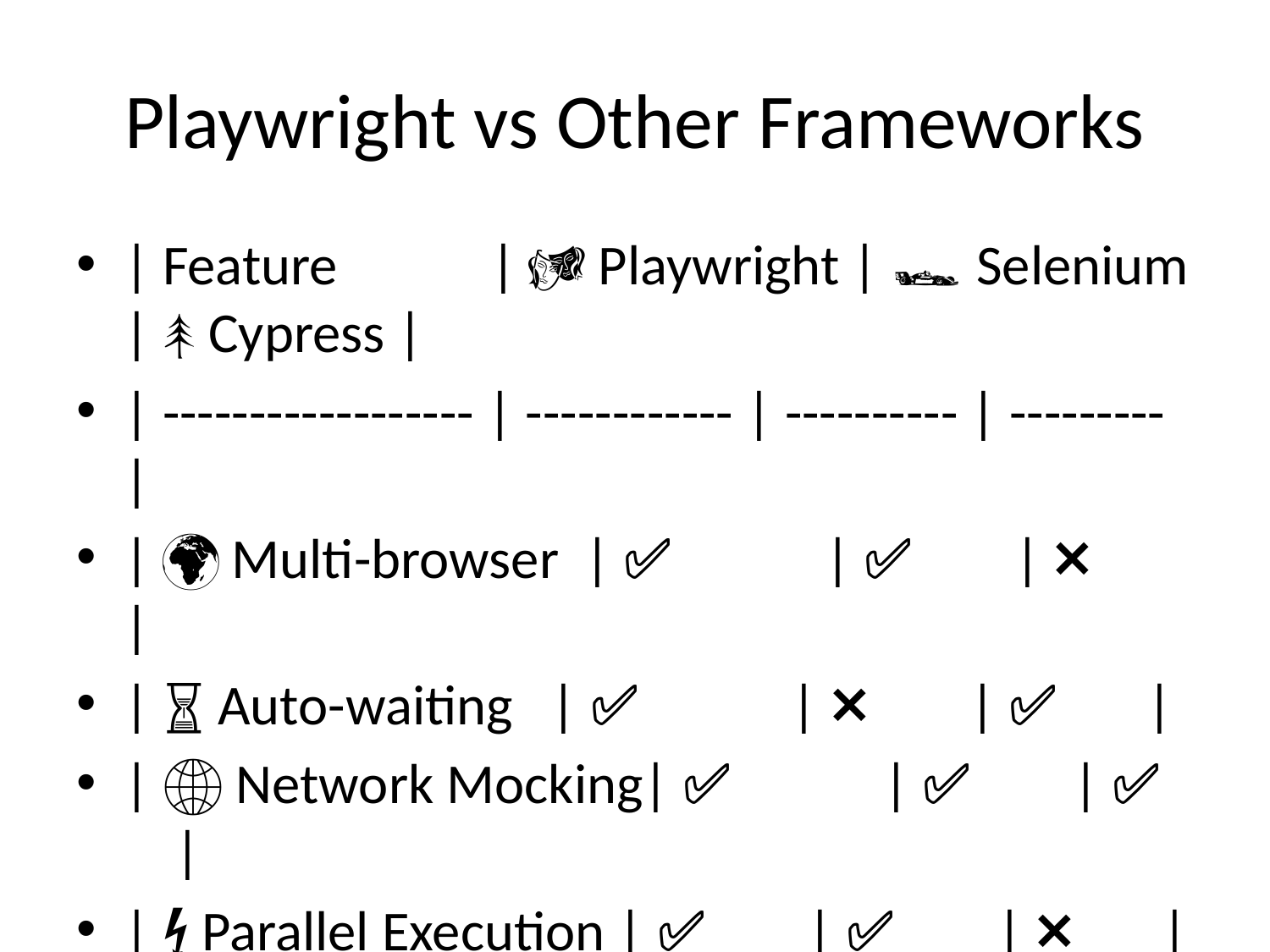

# Playwright vs Other Frameworks
| Feature            | 🎭 Playwright | 🏎 Selenium | 🌲 Cypress |
| ------------------ | ------------ | ---------- | --------- |
| 🌍 Multi-browser  | ✅            | ✅        | ❌       |
| ⏳ Auto-waiting   | ✅            | ❌        | ✅       |
| 🌐 Network Mocking| ✅            | ✅        | ✅       |
| ⚡ Parallel Execution | ✅        | ✅        | ❌       |